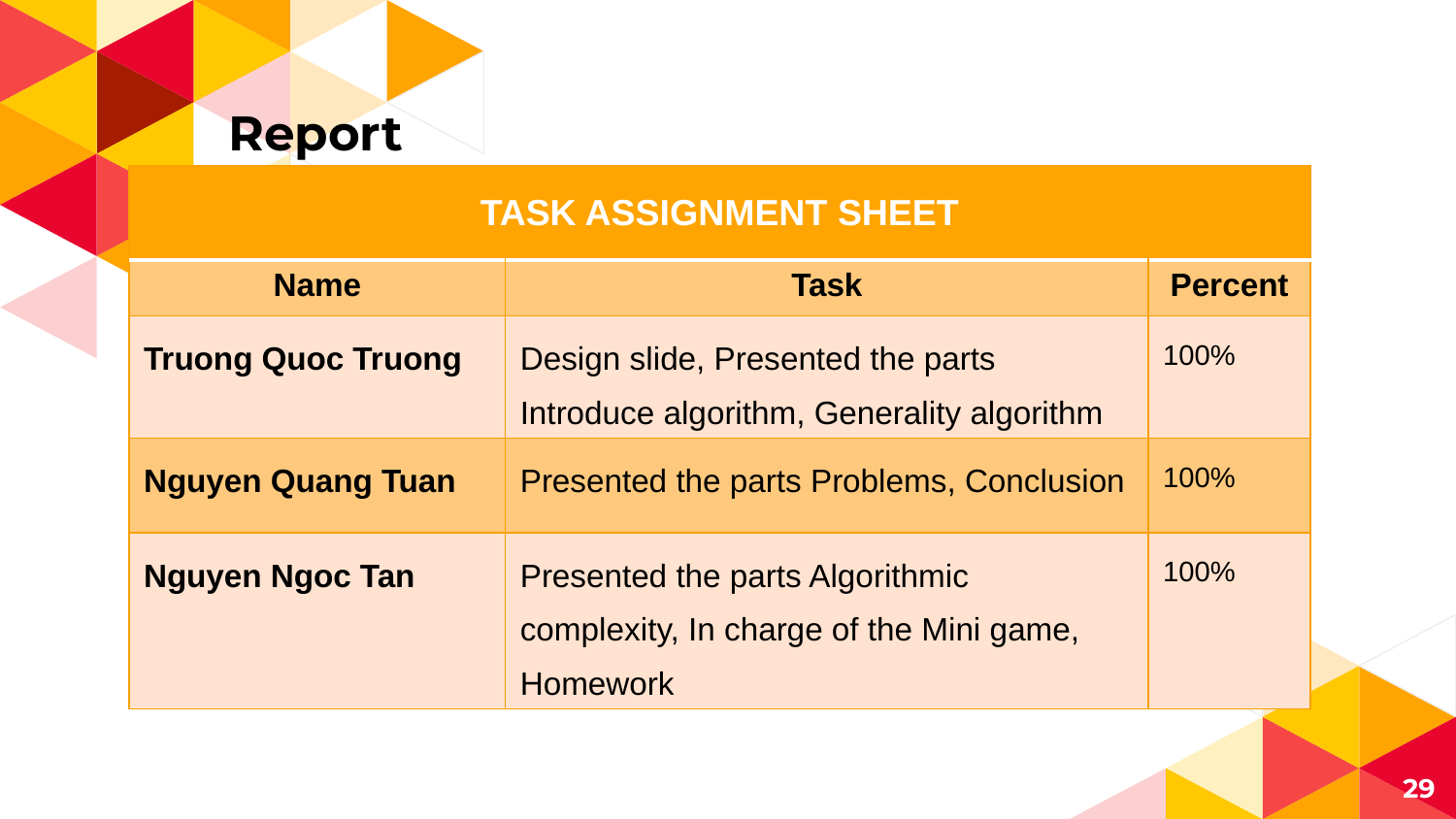

# Report
| TASK ASSIGNMENT SHEET |  |  |
| --- | --- | --- |
| Name | Task | Percent |
| Truong Quoc Truong | Design slide, Presented the parts Introduce algorithm, Generality algorithm | 100% |
| Nguyen Quang Tuan | Presented the parts Problems, Conclusion | 100% |
| Nguyen Ngoc Tan | Presented the parts Algorithmic complexity, In charge of the Mini game, Homework | 100% |
29